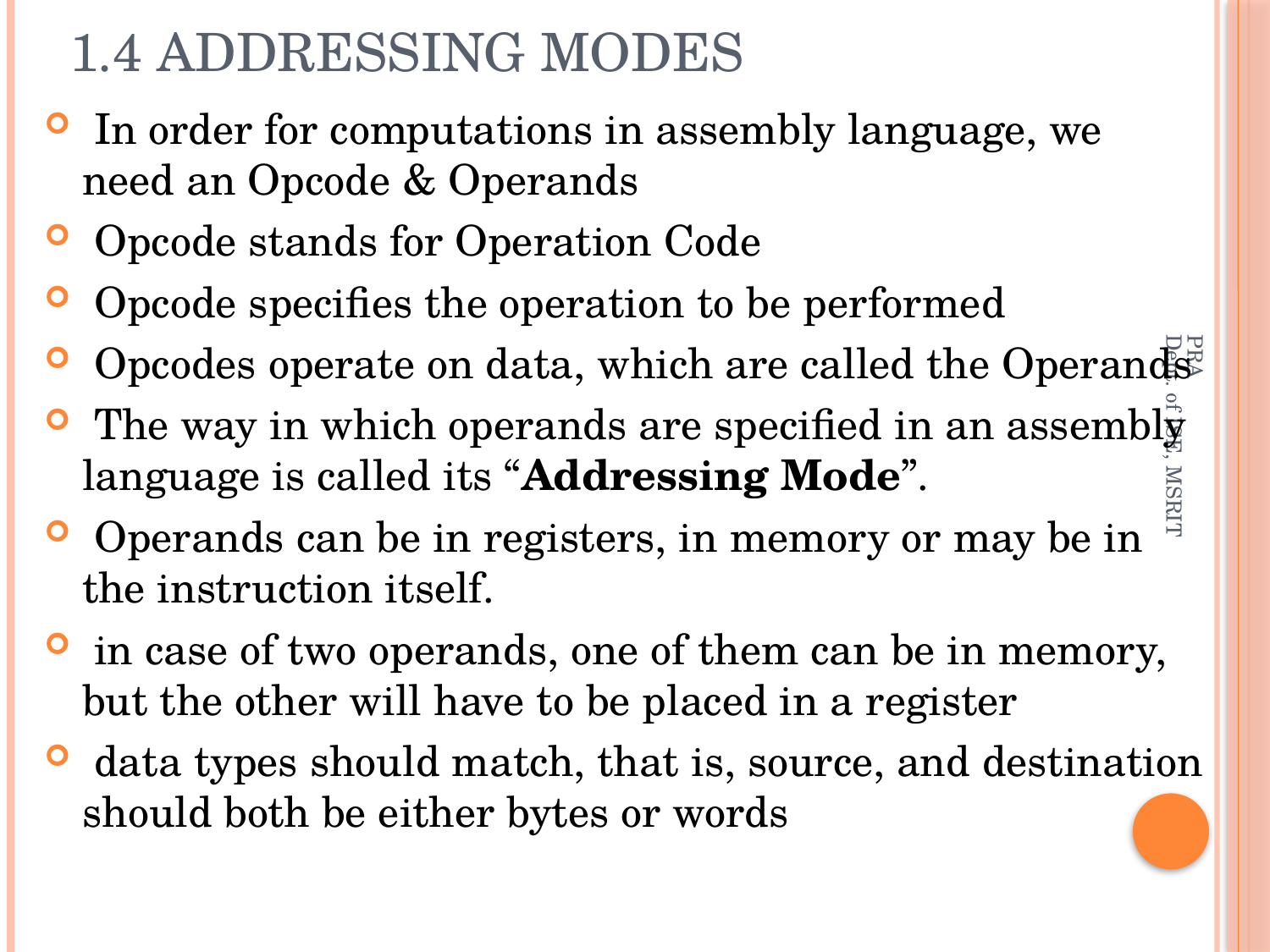

# 1.4 Addressing Modes
 In order for computations in assembly language, we need an Opcode & Operands
 Opcode stands for Operation Code
 Opcode specifies the operation to be performed
 Opcodes operate on data, which are called the Operands
 The way in which operands are specified in an assembly language is called its “Addressing Mode”.
 Operands can be in registers, in memory or may be in the instruction itself.
 in case of two operands, one of them can be in memory, but the other will have to be placed in a register
 data types should match, that is, source, and destination should both be either bytes or words
PRA                                                             Dept. of ISE, MSRIT